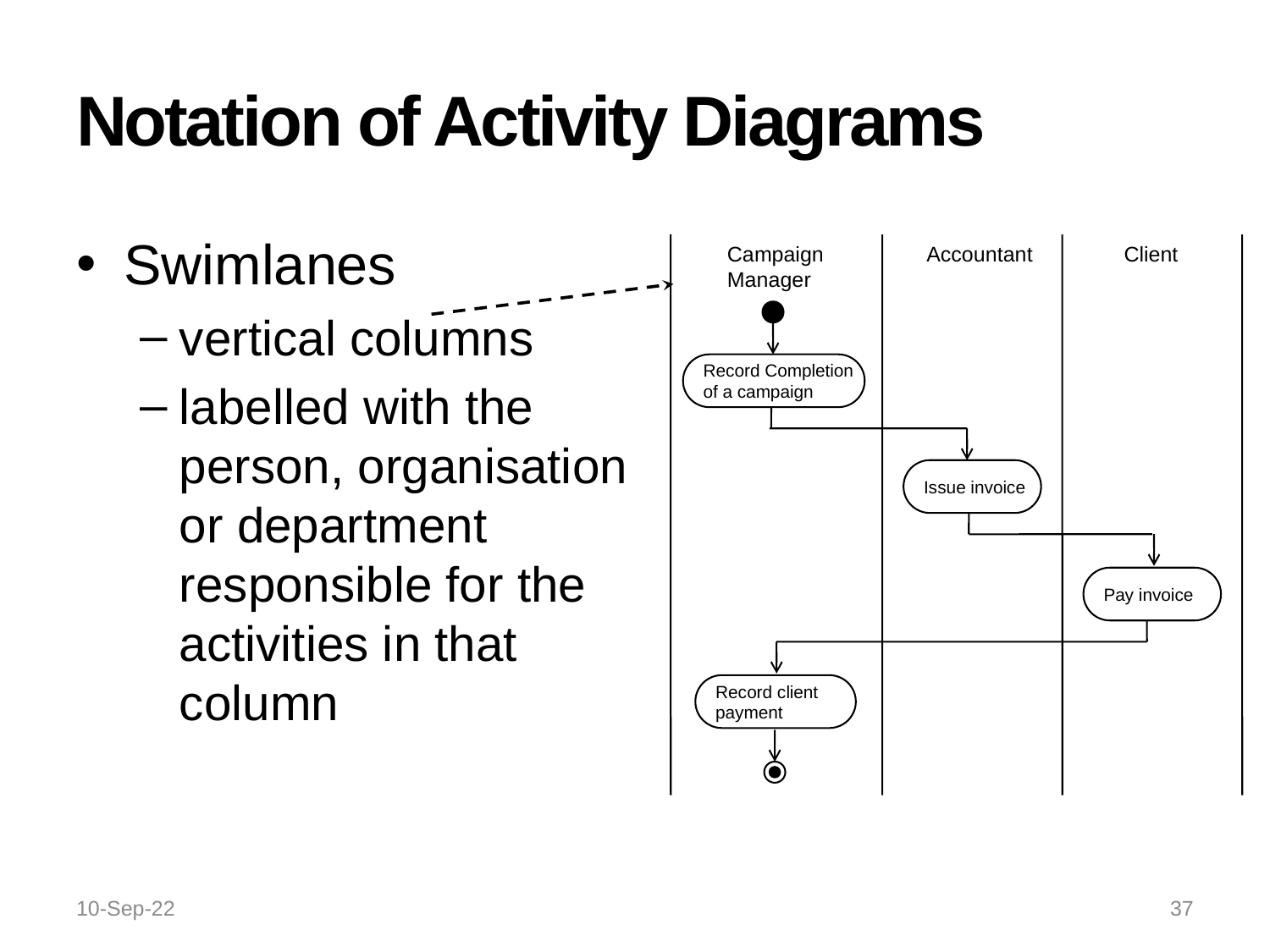

# Notation of Activity Diagrams
Swimlanes
vertical columns
labelled with the
person, organisation
or department
responsible for the
activities in that
column

Campaign
Manager

Accountant

Client

Record Completion
of a campaign

Issue invoice

Pay invoice

Record client
payment

10-Sep-22
37